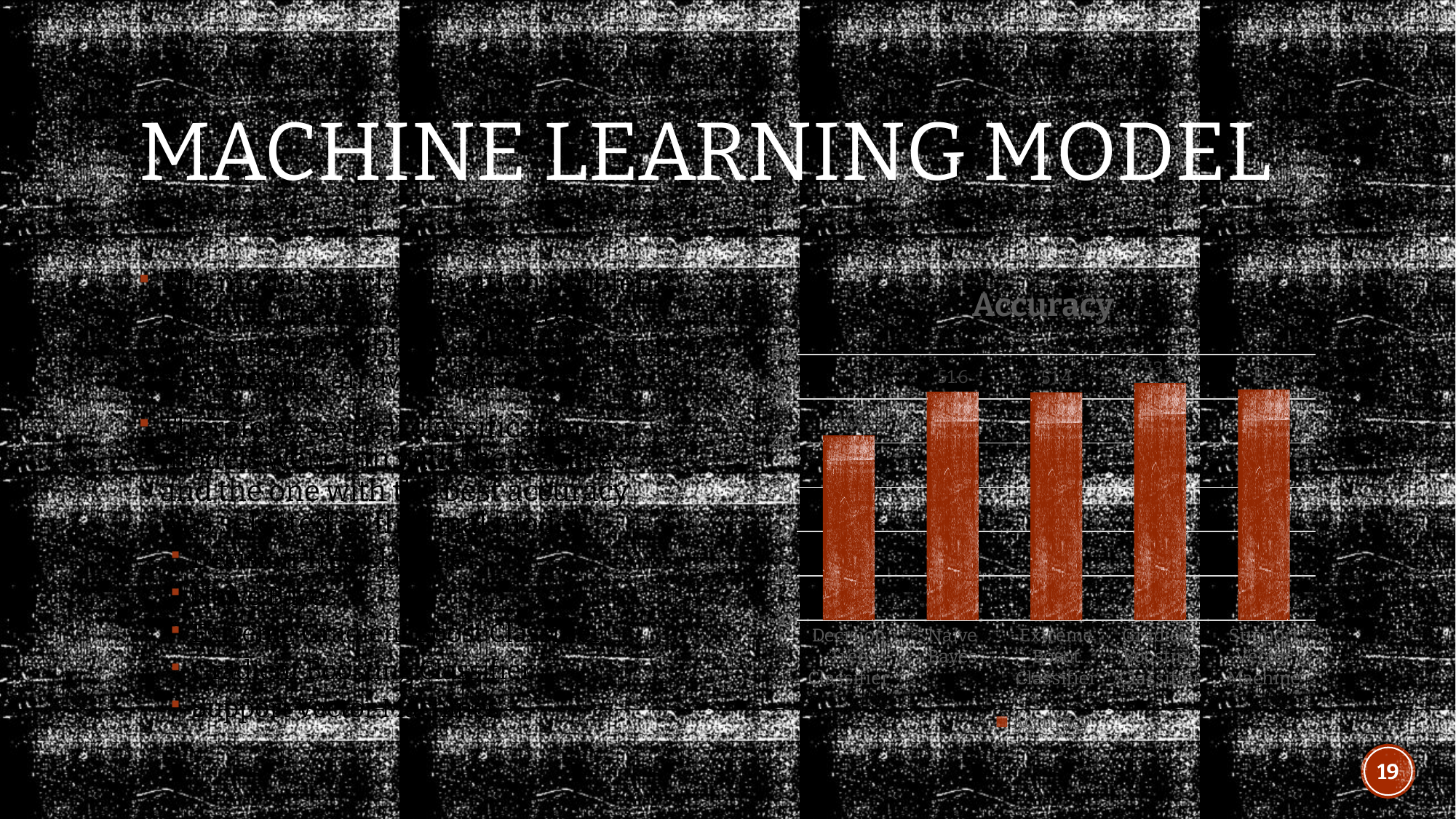

# MACHINE LEARNING MODEL

### Chart:

| Category | Accuracy |
|---|---|
| Decision Tree Classifier | 41.6 |
| Naïve Bayes | 51.6 |
| Extreme Bosot Classifier | 51.4 |
| Gradient Boosting Classifier | 53.5 |
| Support Vector Machine | 52.0 |
The model is a classification problem because there are three discrete outcomes possible in a football match; a home win, an away win or a tie.
Therefore, several classification models were run with the features and the one with the best accuracy was selected as the final model
Decision Tree Classifier
Naïve Bayes
Extreme Gradient Boost Classifier
Gradient Boosting Classifier
Support Vector Machines
19